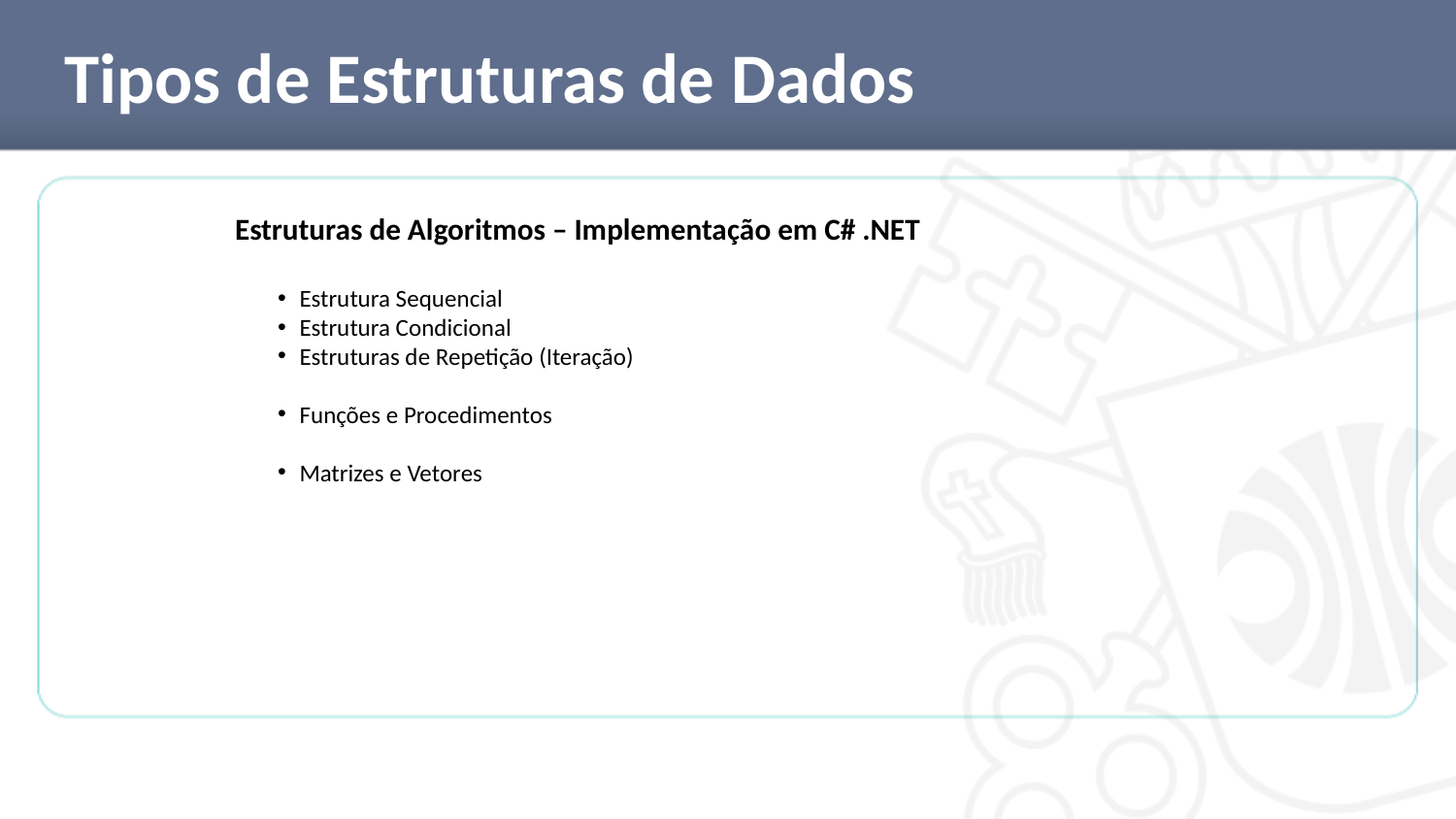

# Tipos de Estruturas de Dados
Estruturas de Algoritmos – Implementação em C# .NET

Estrutura Sequencial
Estrutura Condicional
Estruturas de Repetição (Iteração)

Funções e Procedimentos

Matrizes e Vetores